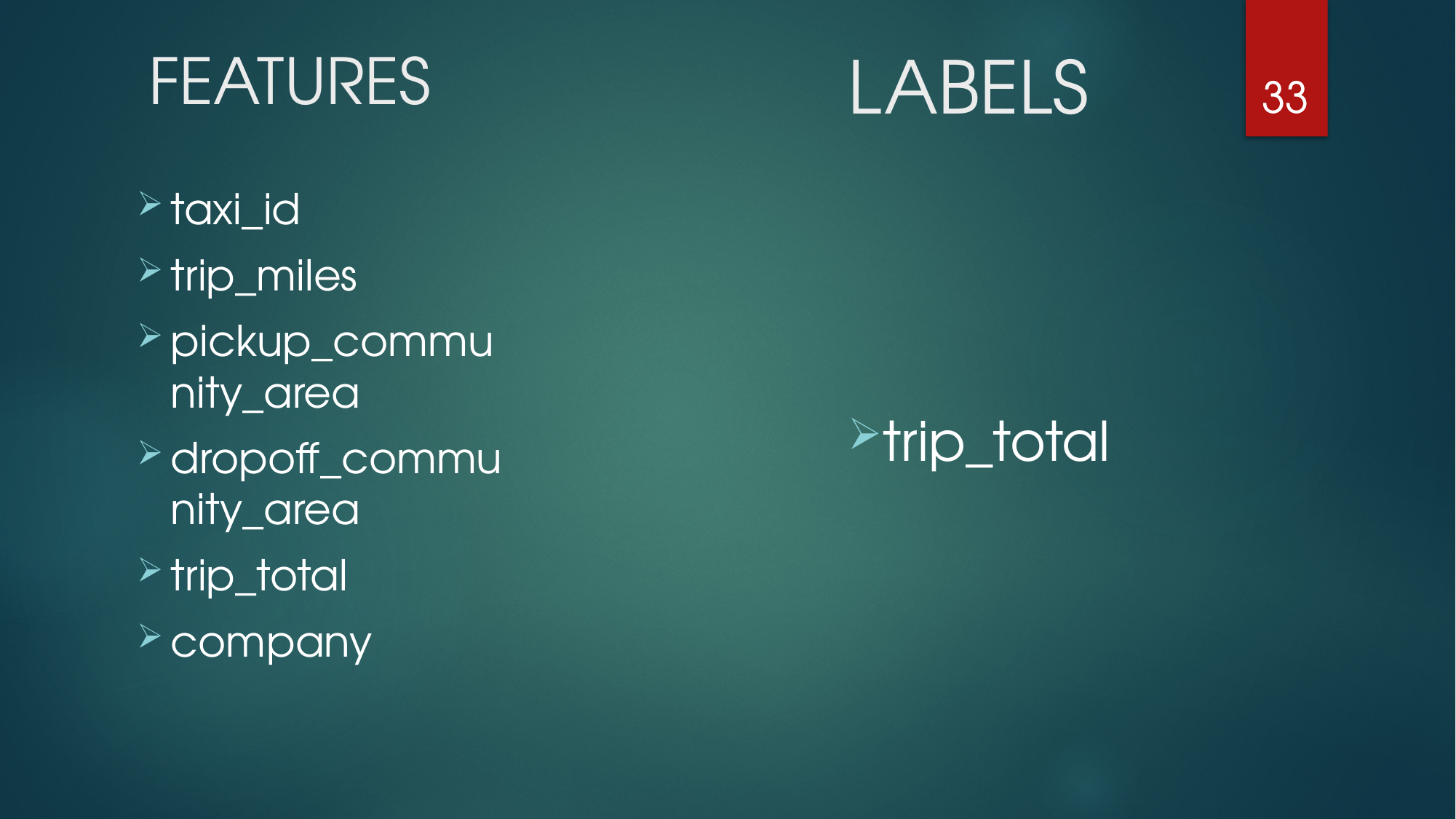

# FEATURES
LABELS
33
33
taxi_id
trip_miles
pickup_community_area
dropoff_community_area
trip_total
company
trip_total